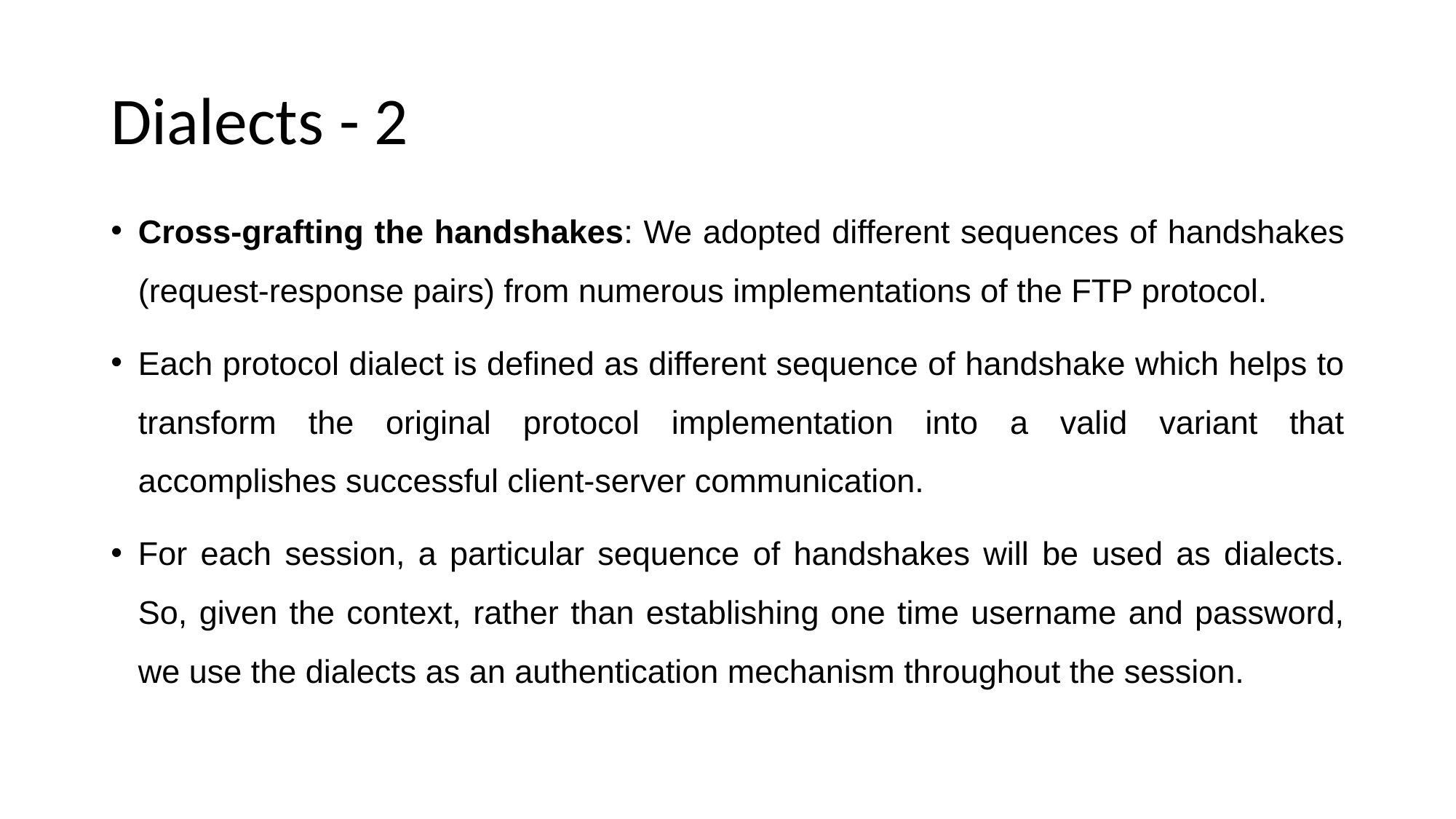

# Dialects - 2
Cross-grafting the handshakes: We adopted different sequences of handshakes (request-response pairs) from numerous implementations of the FTP protocol.
Each protocol dialect is defined as different sequence of handshake which helps to transform the original protocol implementation into a valid variant that accomplishes successful client-server communication.
For each session, a particular sequence of handshakes will be used as dialects. So, given the context, rather than establishing one time username and password, we use the dialects as an authentication mechanism throughout the session.